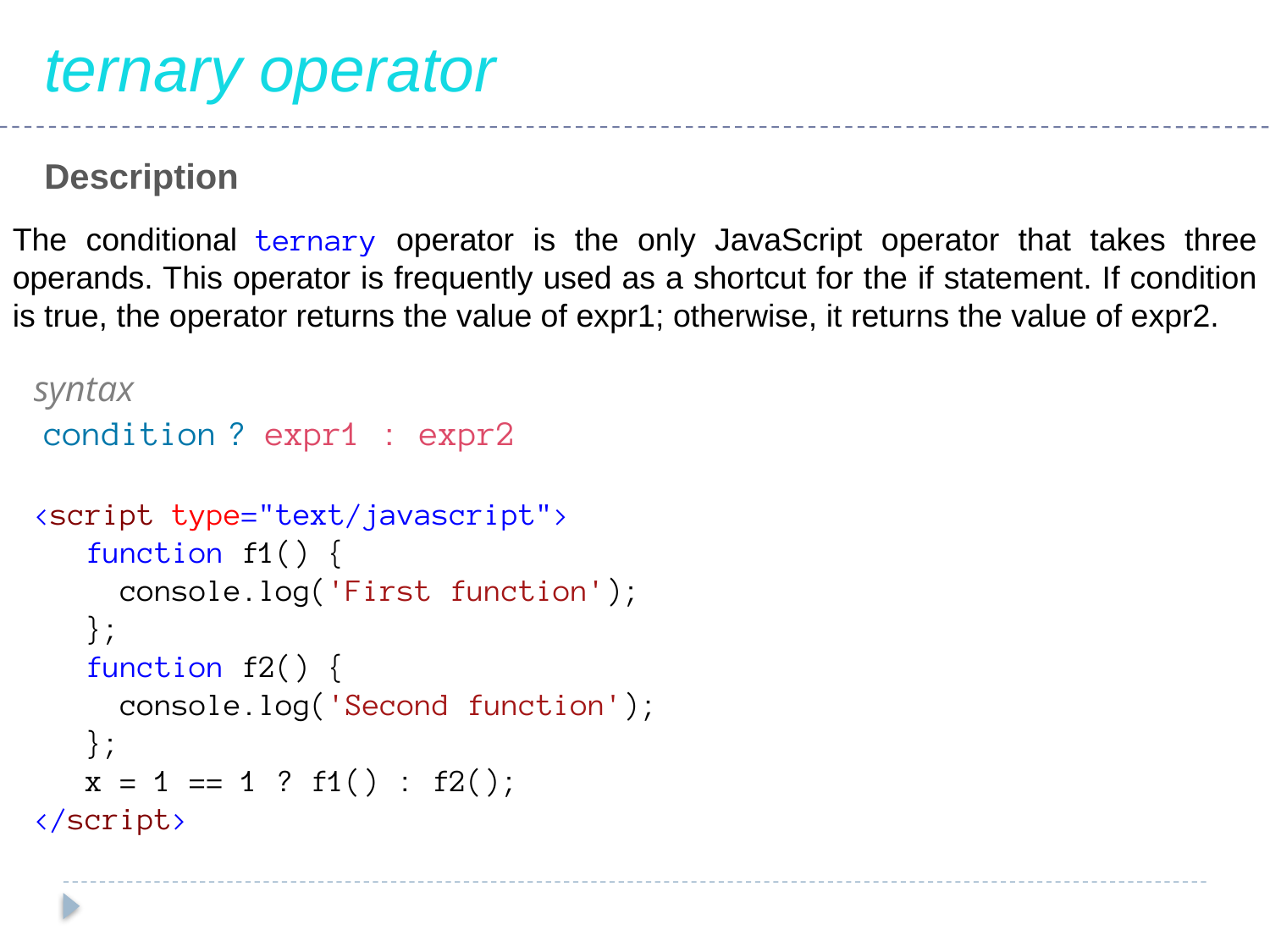

ternary operator
Description
The conditional ternary operator is the only JavaScript operator that takes three operands. This operator is frequently used as a shortcut for the if statement. If condition is true, the operator returns the value of expr1; otherwise, it returns the value of expr2.
syntax
condition ? expr1 : expr2
<script type="text/javascript">
   function f1() {
     console.log('First function');
   };
   function f2() {
     console.log('Second function');
   };
   x = 1 == 1 ? f1() : f2();
</script>